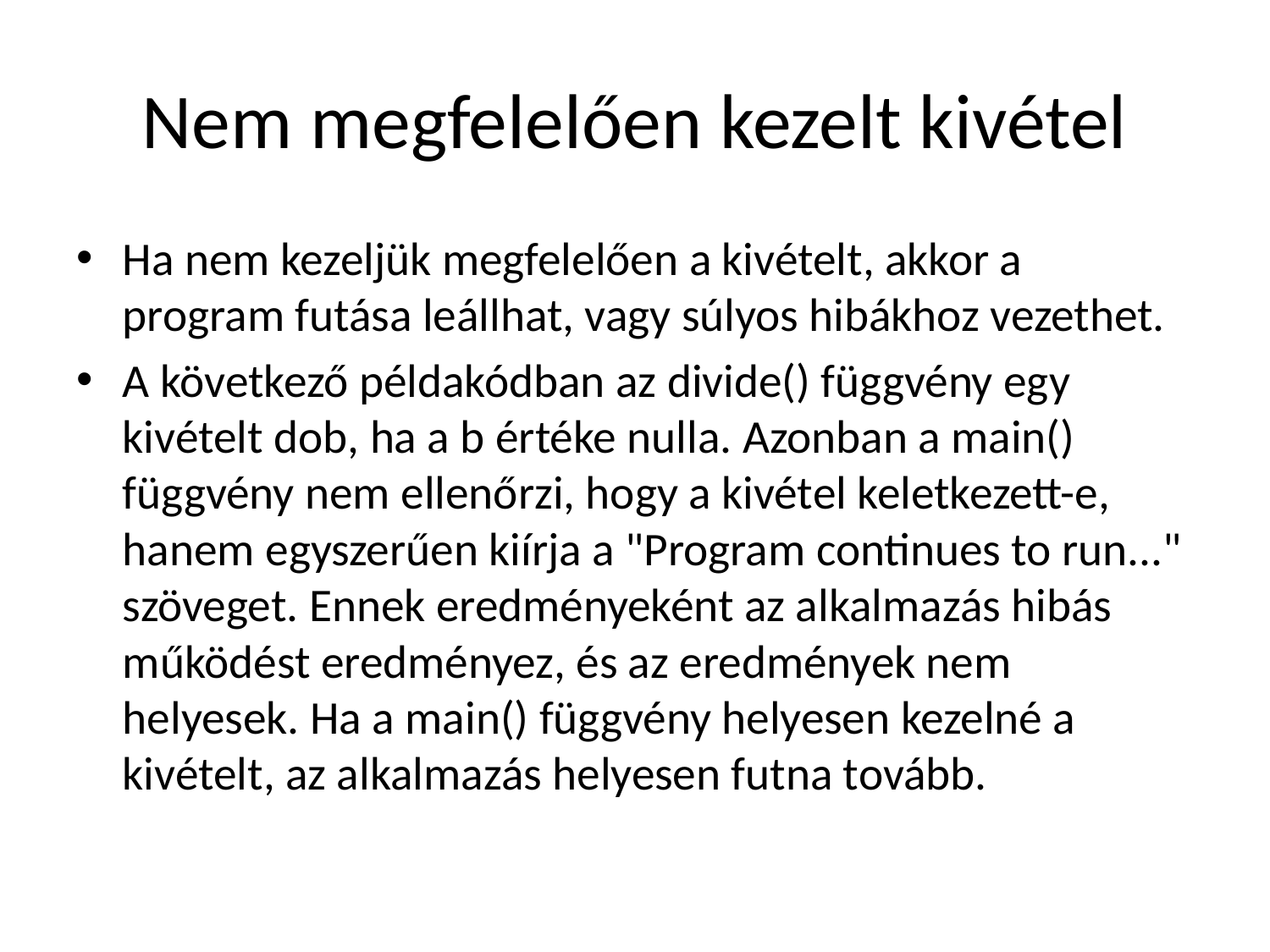

# Nem megfelelően kezelt kivétel
Ha nem kezeljük megfelelően a kivételt, akkor a program futása leállhat, vagy súlyos hibákhoz vezethet.
A következő példakódban az divide() függvény egy kivételt dob, ha a b értéke nulla. Azonban a main() függvény nem ellenőrzi, hogy a kivétel keletkezett-e, hanem egyszerűen kiírja a "Program continues to run..." szöveget. Ennek eredményeként az alkalmazás hibás működést eredményez, és az eredmények nem helyesek. Ha a main() függvény helyesen kezelné a kivételt, az alkalmazás helyesen futna tovább.